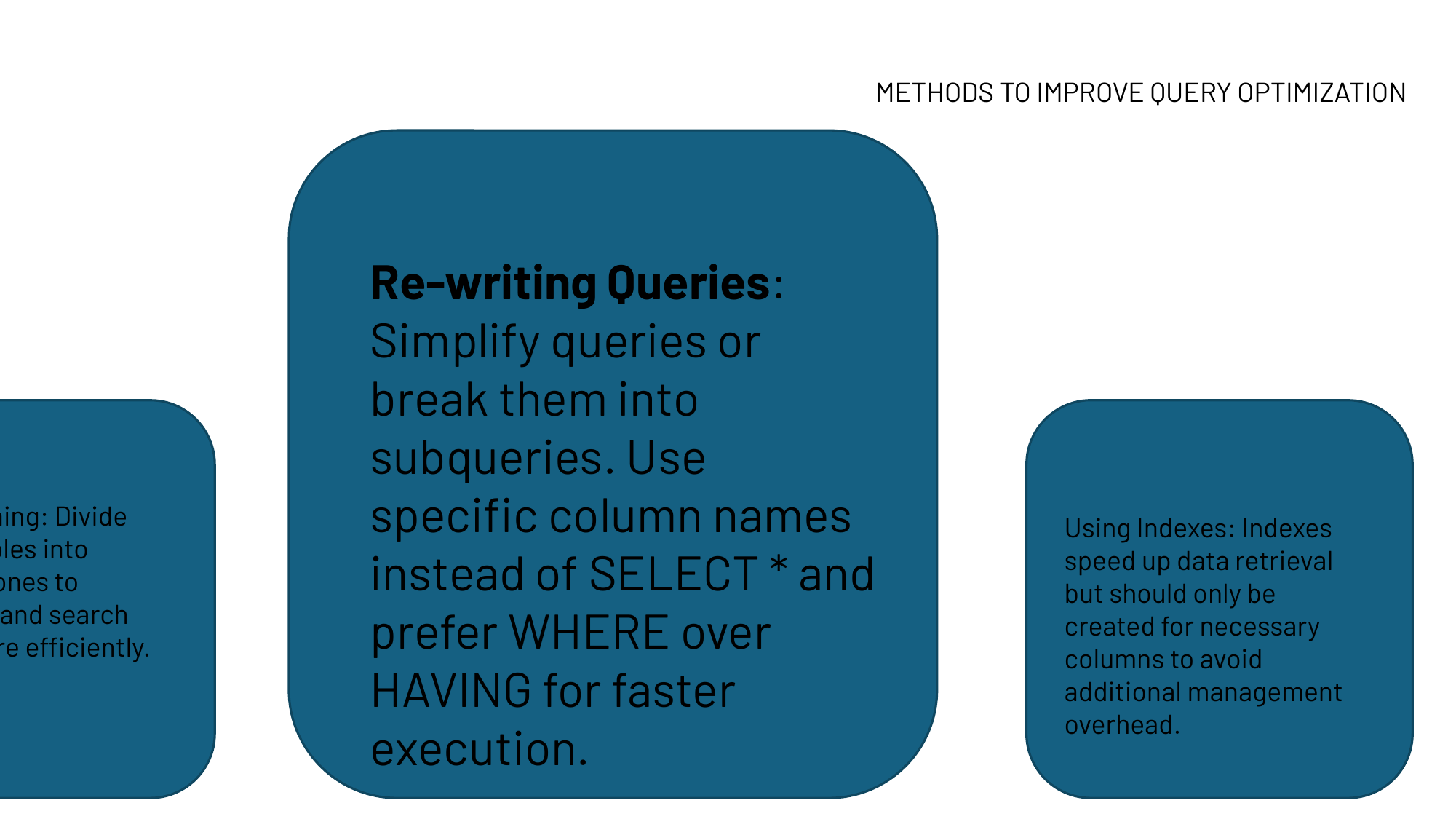

METHODS TO IMPROVE QUERY OPTIMIZATION

Re-writing Queries: Simplify queries or break them into subqueries. Use specific column names instead of SELECT * and prefer WHERE over HAVING for faster execution.

Views: Use precomputed queries (views) for frequently executed queries to improve performance.

Reducing Subqueries: Simplify subqueries to avoid complex and slow query execution..

Partitioning: Divide large tables into smaller ones to manage and search data more efficiently.

Using Indexes: Indexes speed up data retrieval but should only be created for necessary columns to avoid additional management overhead.